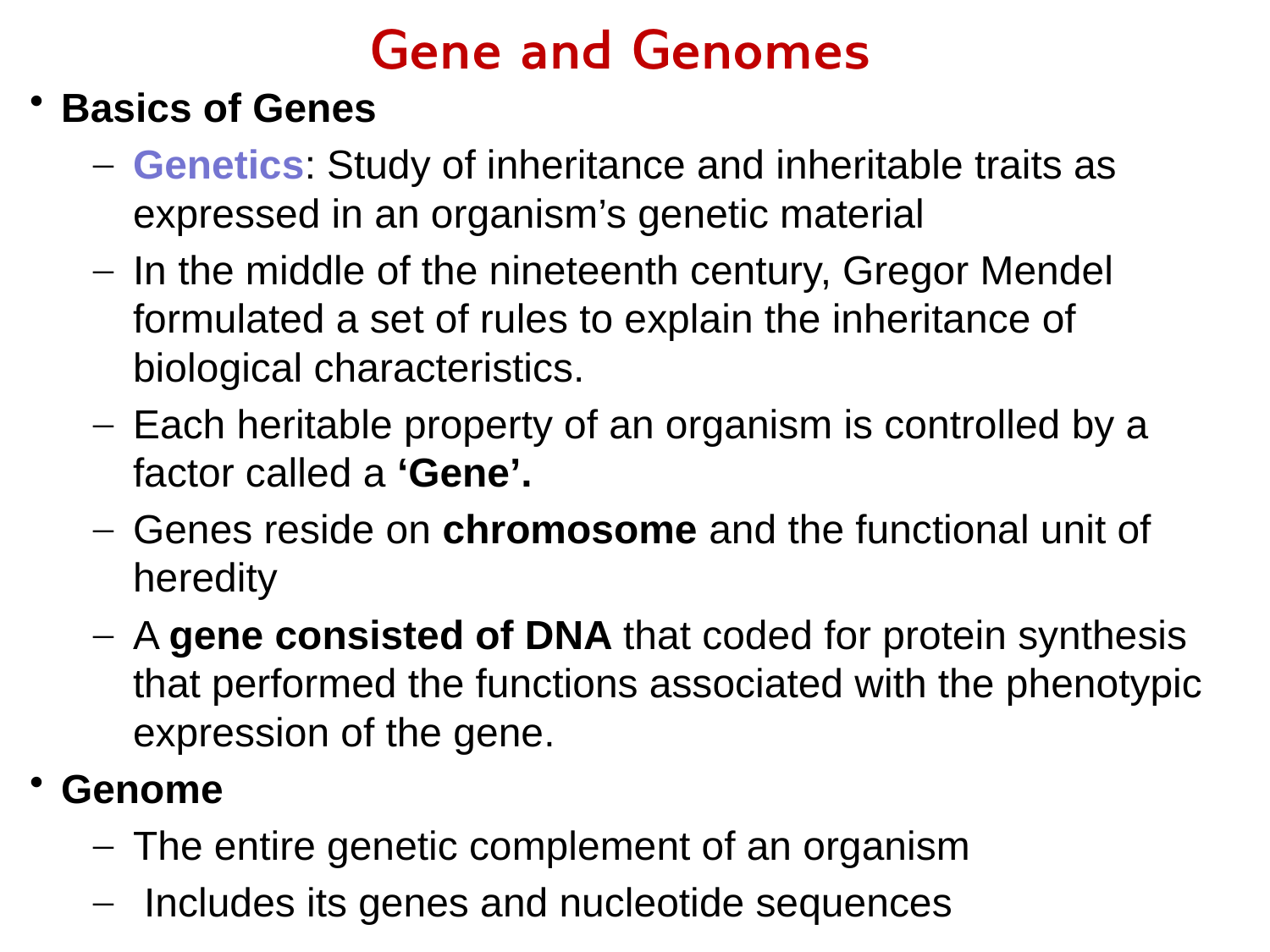

# Gene and Genomes
Basics of Genes
Genetics: Study of inheritance and inheritable traits as expressed in an organism’s genetic material
In the middle of the nineteenth century, Gregor Mendel formulated a set of rules to explain the inheritance of biological characteristics.
Each heritable property of an organism is controlled by a factor called a ‘Gene’.
Genes reside on chromosome and the functional unit of heredity
A gene consisted of DNA that coded for protein synthesis that performed the functions associated with the phenotypic expression of the gene.
Genome
The entire genetic complement of an organism
 Includes its genes and nucleotide sequences